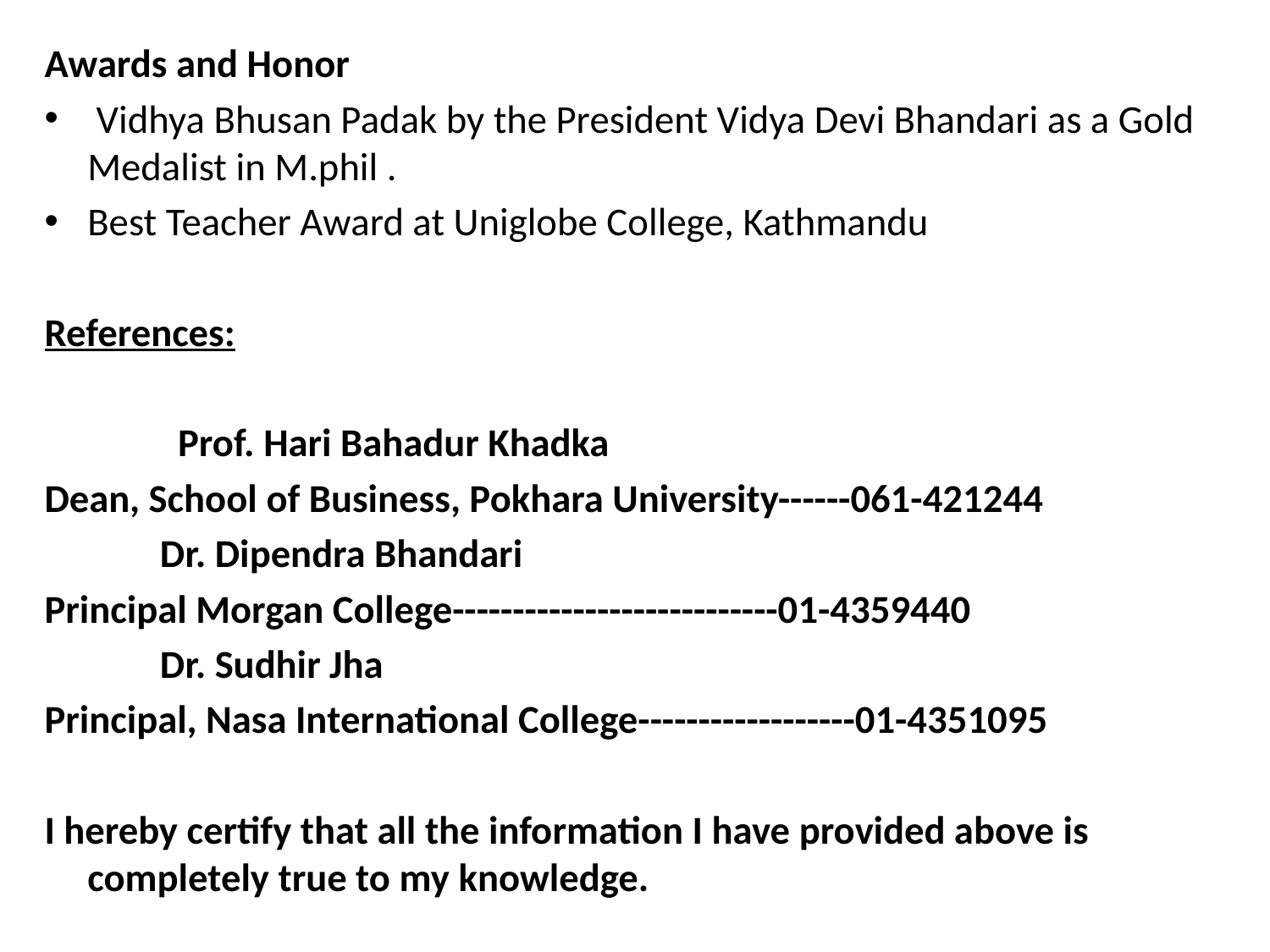

Awards and Honor
 Vidhya Bhusan Padak by the President Vidya Devi Bhandari as a Gold Medalist in M.phil .
Best Teacher Award at Uniglobe College, Kathmandu

References:

               Prof. Hari Bahadur Khadka
Dean, School of Business, Pokhara University------061-421244
             Dr. Dipendra Bhandari
Principal Morgan College---------------------------01-4359440
             Dr. Sudhir Jha
Principal, Nasa International College------------------01-4351095

I hereby certify that all the information I have provided above is completely true to my knowledge.